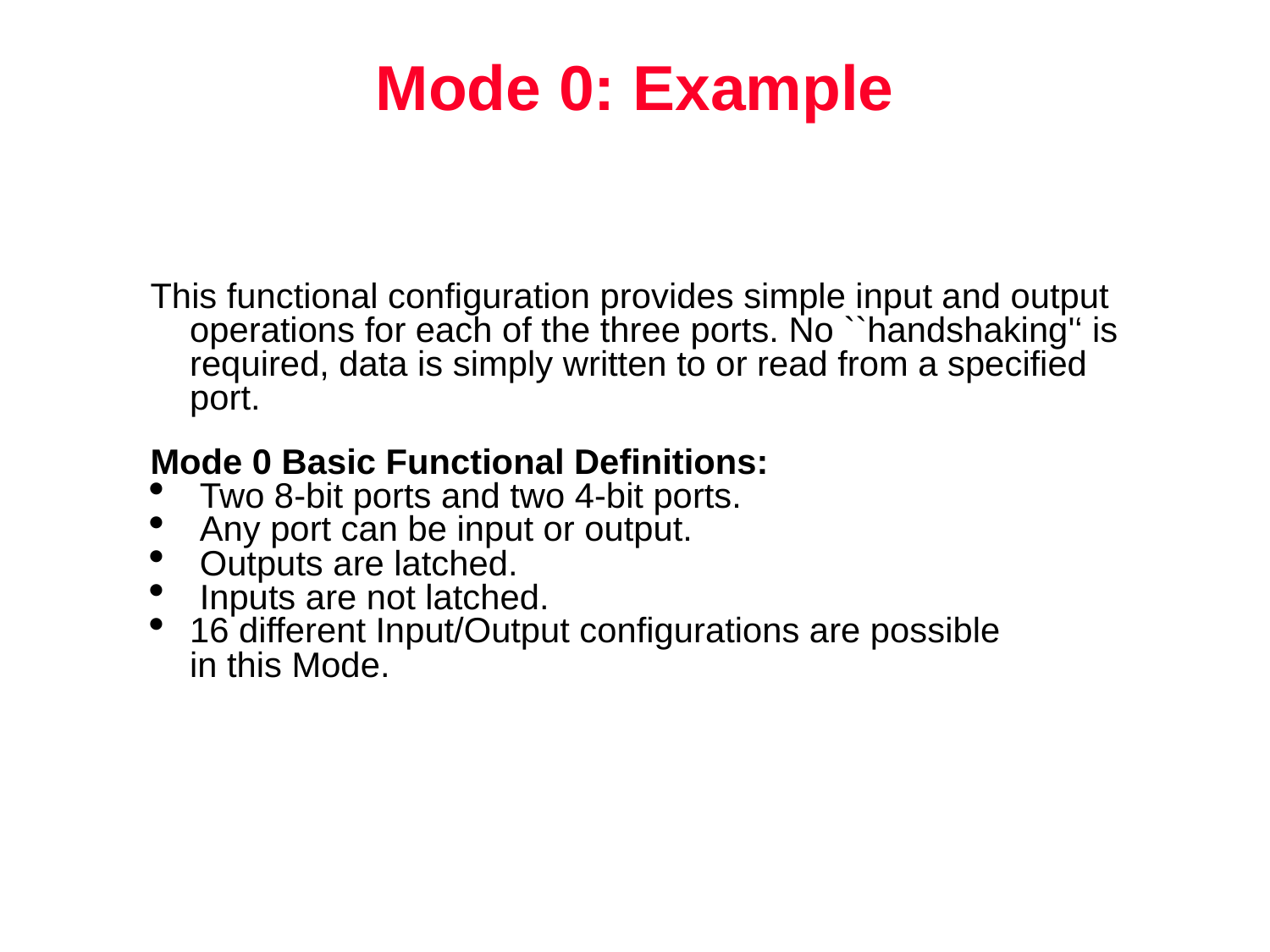

Mode 0: Example
This functional configuration provides simple input and output operations for each of the three ports. No ``handshaking'‘ is required, data is simply written to or read from a specified port.

Mode 0 Basic Functional Definitions:
 Two 8-bit ports and two 4-bit ports.
 Any port can be input or output.
 Outputs are latched.
 Inputs are not latched.
16 different Input/Output configurations are possible
	in this Mode.